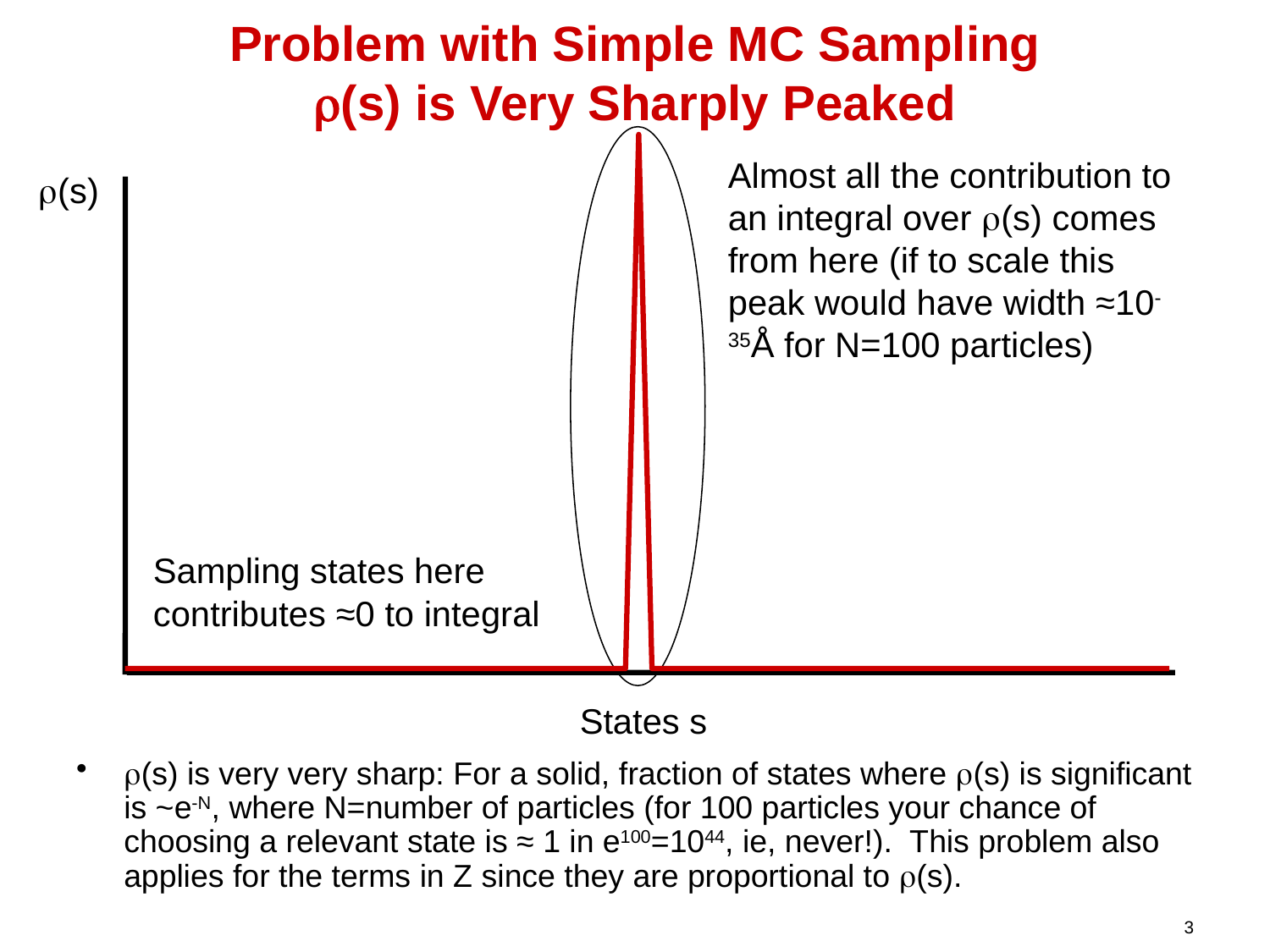

# Problem with Simple MC Sampling ρ(s) is Very Sharply Peaked

Almost all the contribution to an integral over ρ(s) comes from here (if to scale this peak would have width ≈10-35Å for N=100 particles)
ρ(s)

Sampling states here contributes ≈0 to integral
States s
ρ(s) is very very sharp: For a solid, fraction of states where ρ(s) is significant is ~e-N, where N=number of particles (for 100 particles your chance of choosing a relevant state is ≈ 1 in e100=1044, ie, never!).  This problem also applies for the terms in Z since they are proportional to ρ(s).

3